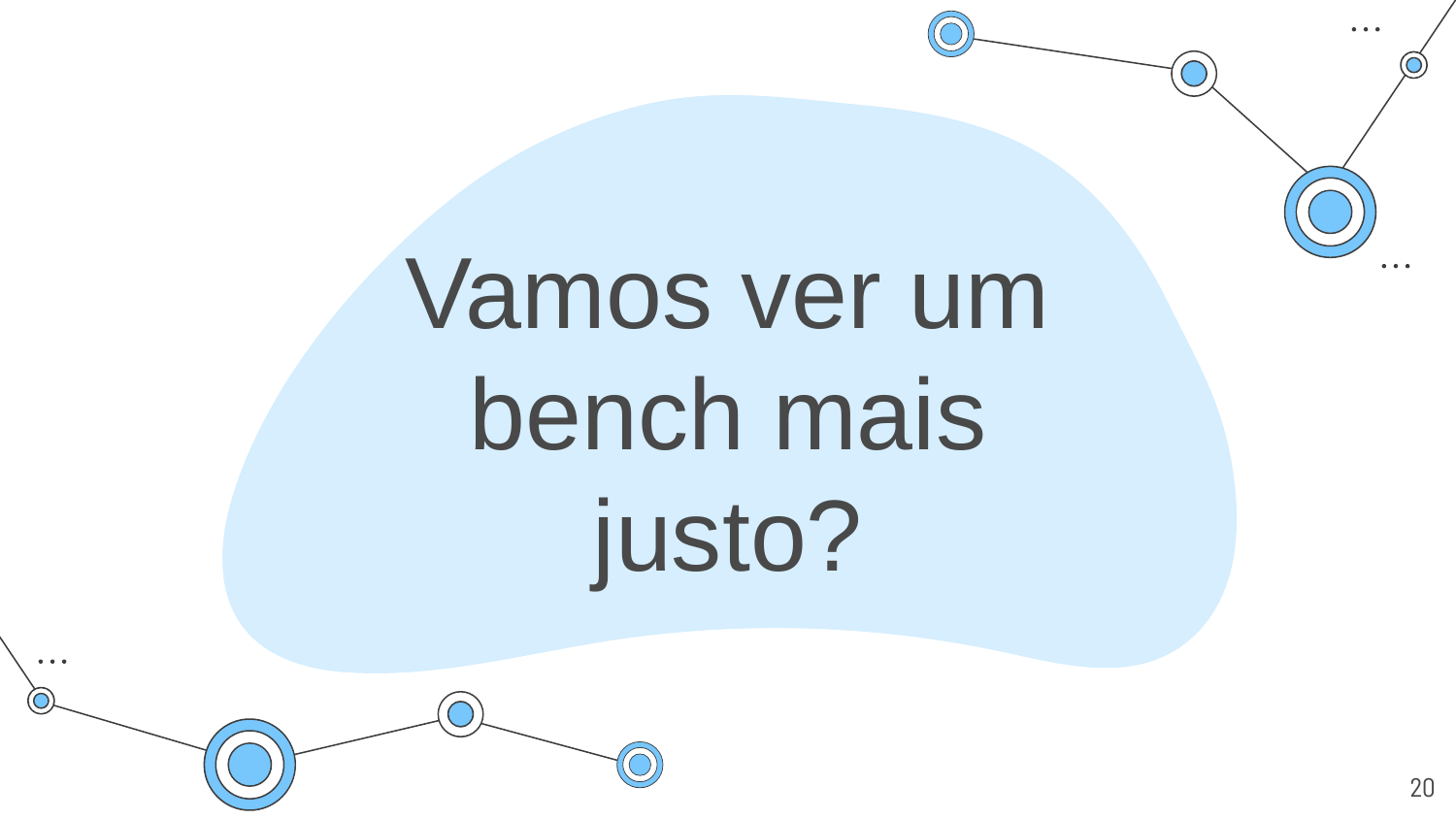

# Vamos ver um bench mais justo?
20